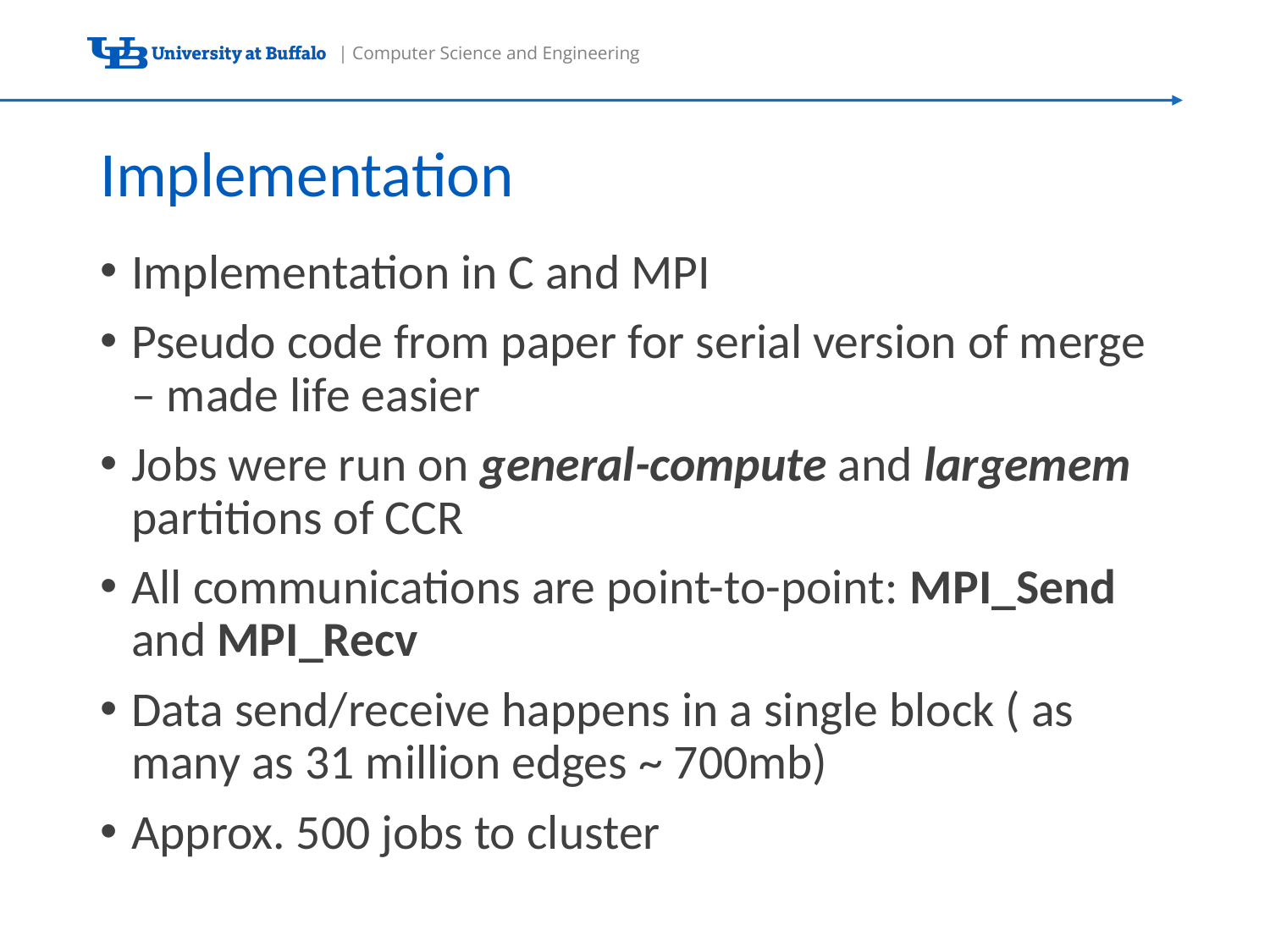

# Implementation
Implementation in C and MPI
Pseudo code from paper for serial version of merge – made life easier
Jobs were run on general-compute and largemem partitions of CCR
All communications are point-to-point: MPI_Send and MPI_Recv
Data send/receive happens in a single block ( as many as 31 million edges ~ 700mb)
Approx. 500 jobs to cluster